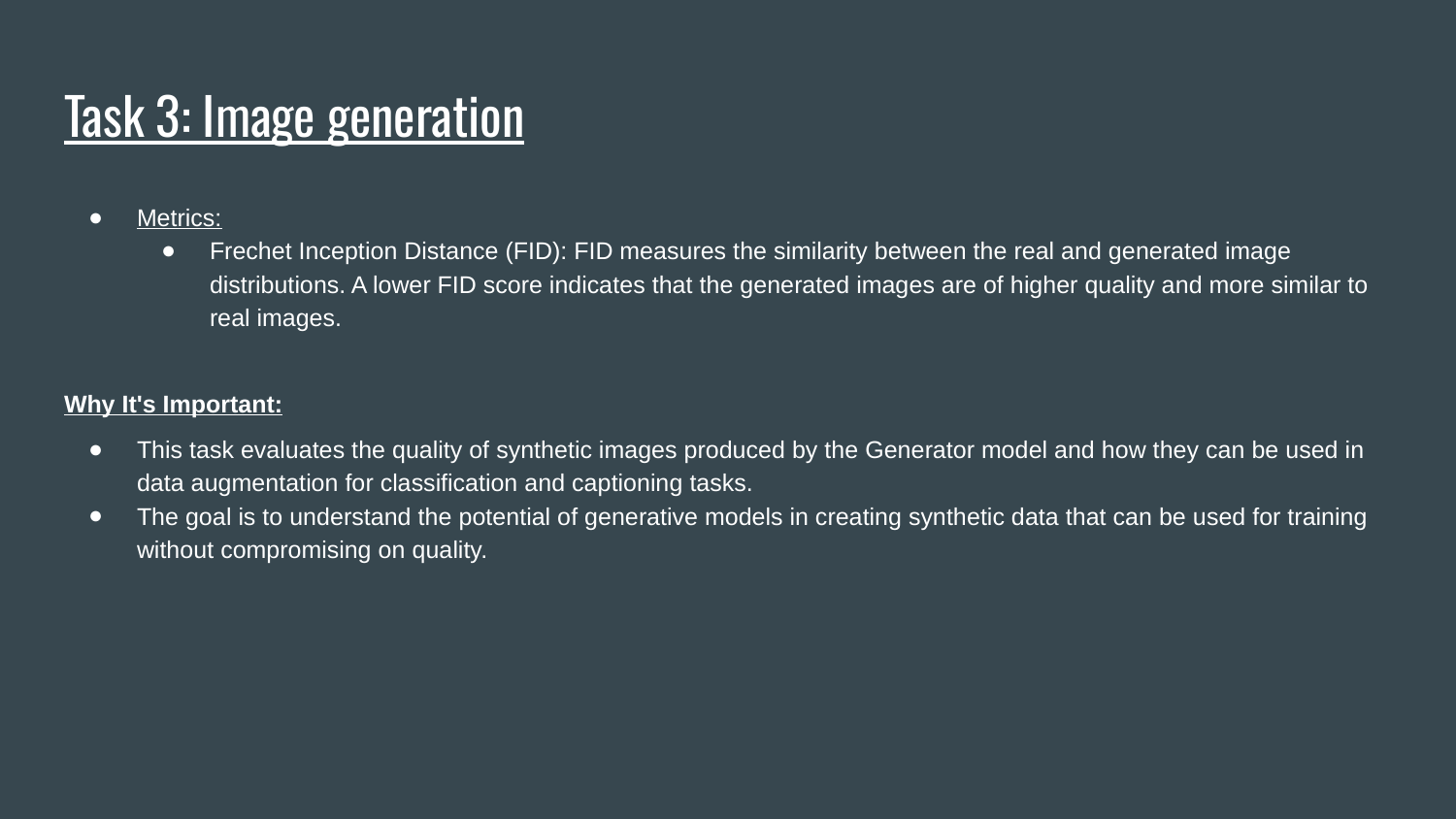

# Task 3: Image generation
Metrics:
Frechet Inception Distance (FID): FID measures the similarity between the real and generated image distributions. A lower FID score indicates that the generated images are of higher quality and more similar to real images.
Why It's Important:
This task evaluates the quality of synthetic images produced by the Generator model and how they can be used in data augmentation for classification and captioning tasks.
The goal is to understand the potential of generative models in creating synthetic data that can be used for training without compromising on quality.